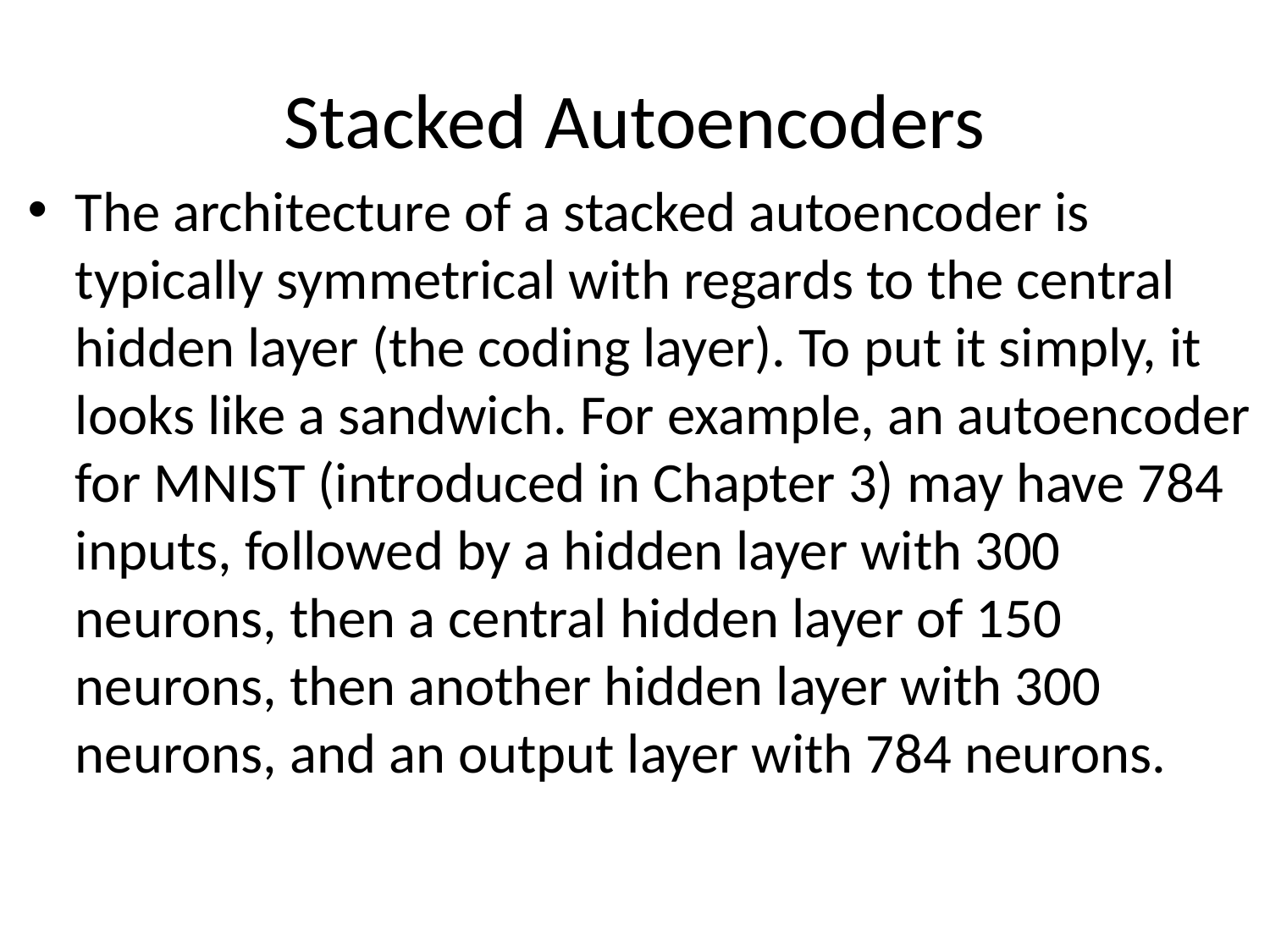

# Stacked Autoencoders
The architecture of a stacked autoencoder is typically symmetrical with regards to the central hidden layer (the coding layer). To put it simply, it looks like a sandwich. For example, an autoencoder for MNIST (introduced in Chapter 3) may have 784 inputs, followed by a hidden layer with 300 neurons, then a central hidden layer of 150 neurons, then another hidden layer with 300 neurons, and an output layer with 784 neurons.